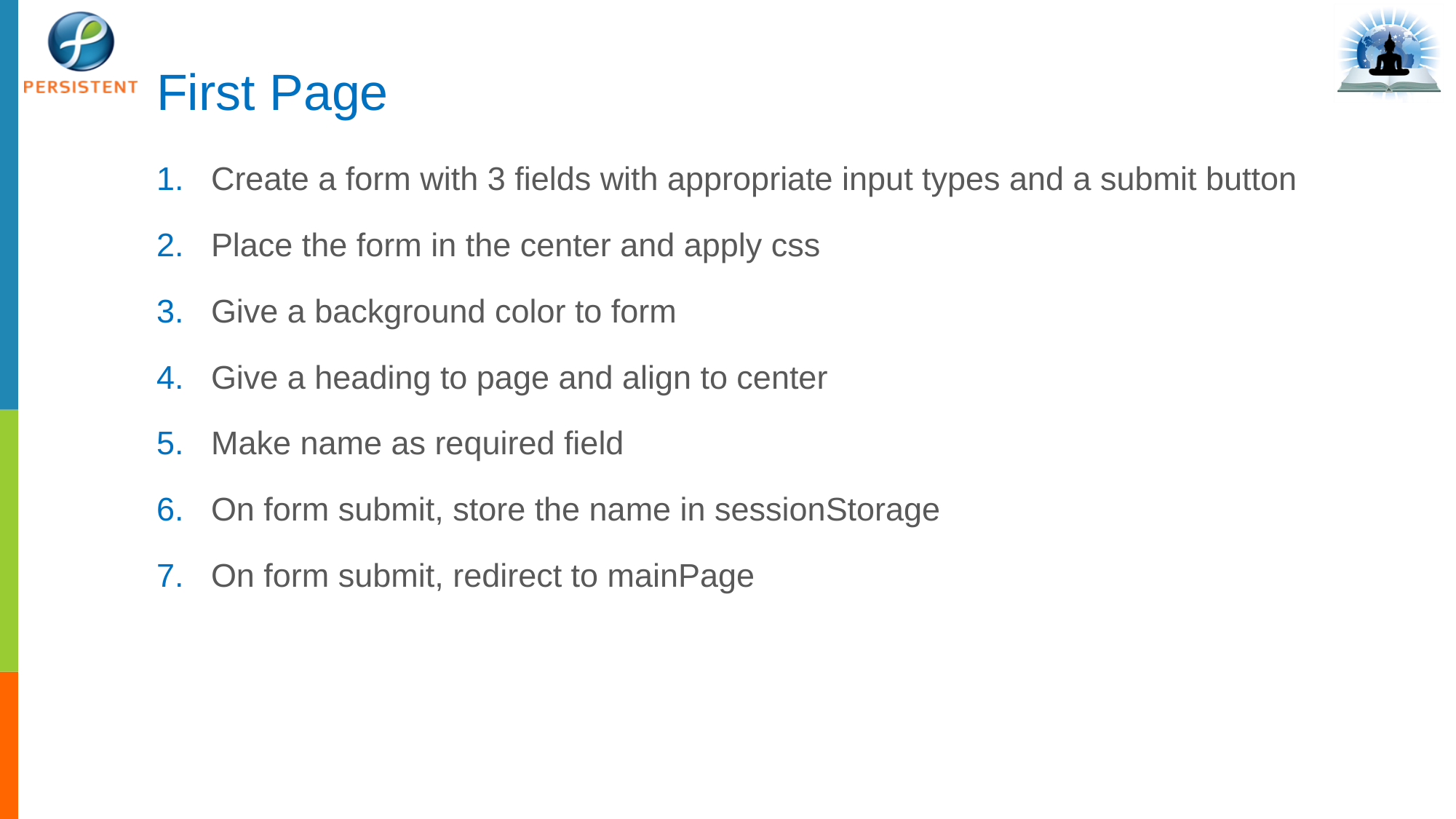

# First Page
Create a form with 3 fields with appropriate input types and a submit button
Place the form in the center and apply css
Give a background color to form
Give a heading to page and align to center
Make name as required field
On form submit, store the name in sessionStorage
On form submit, redirect to mainPage